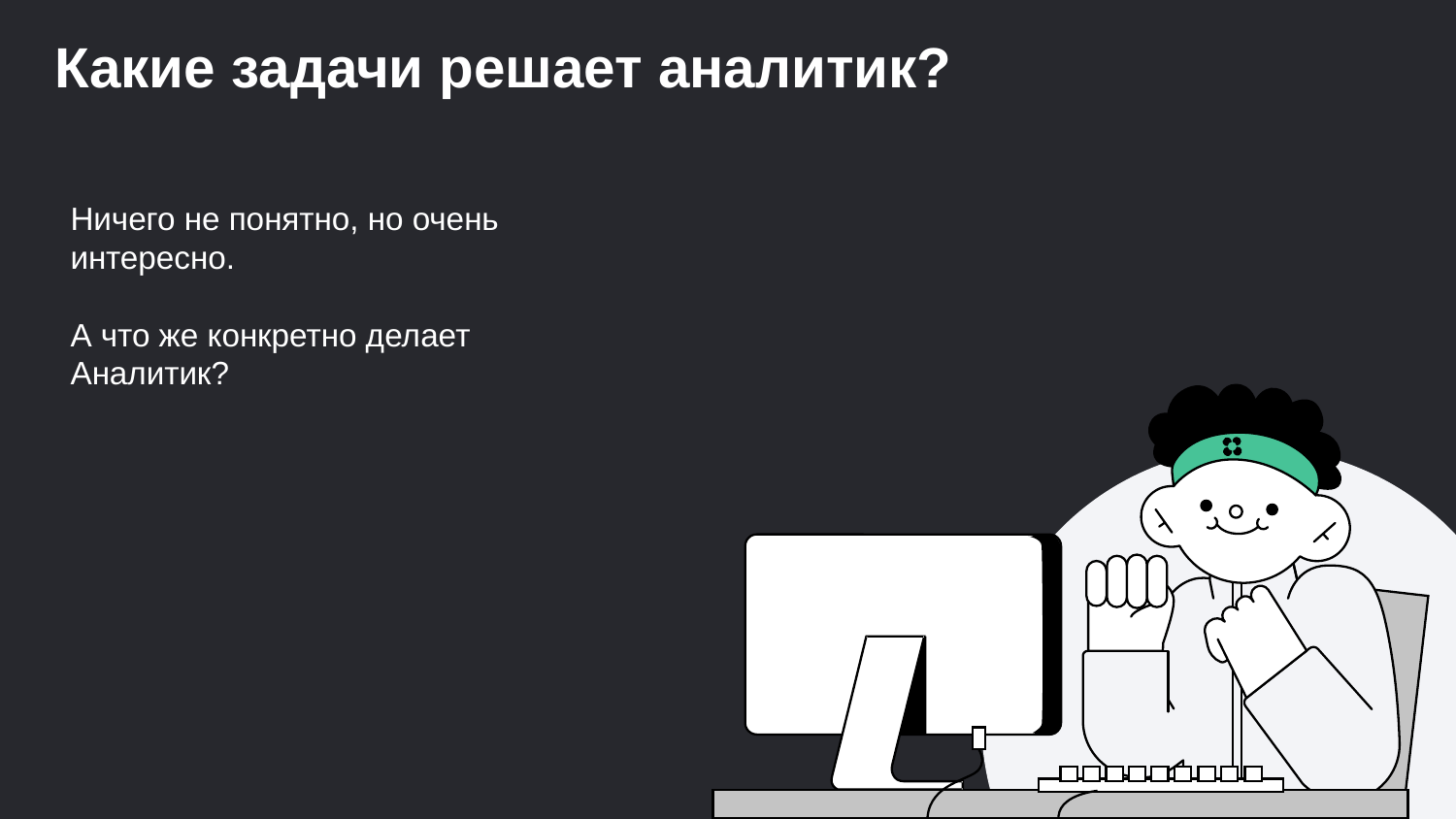

Какие задачи решает аналитик?
Ничего не понятно, но очень интересно.
А что же конкретно делает Аналитик?